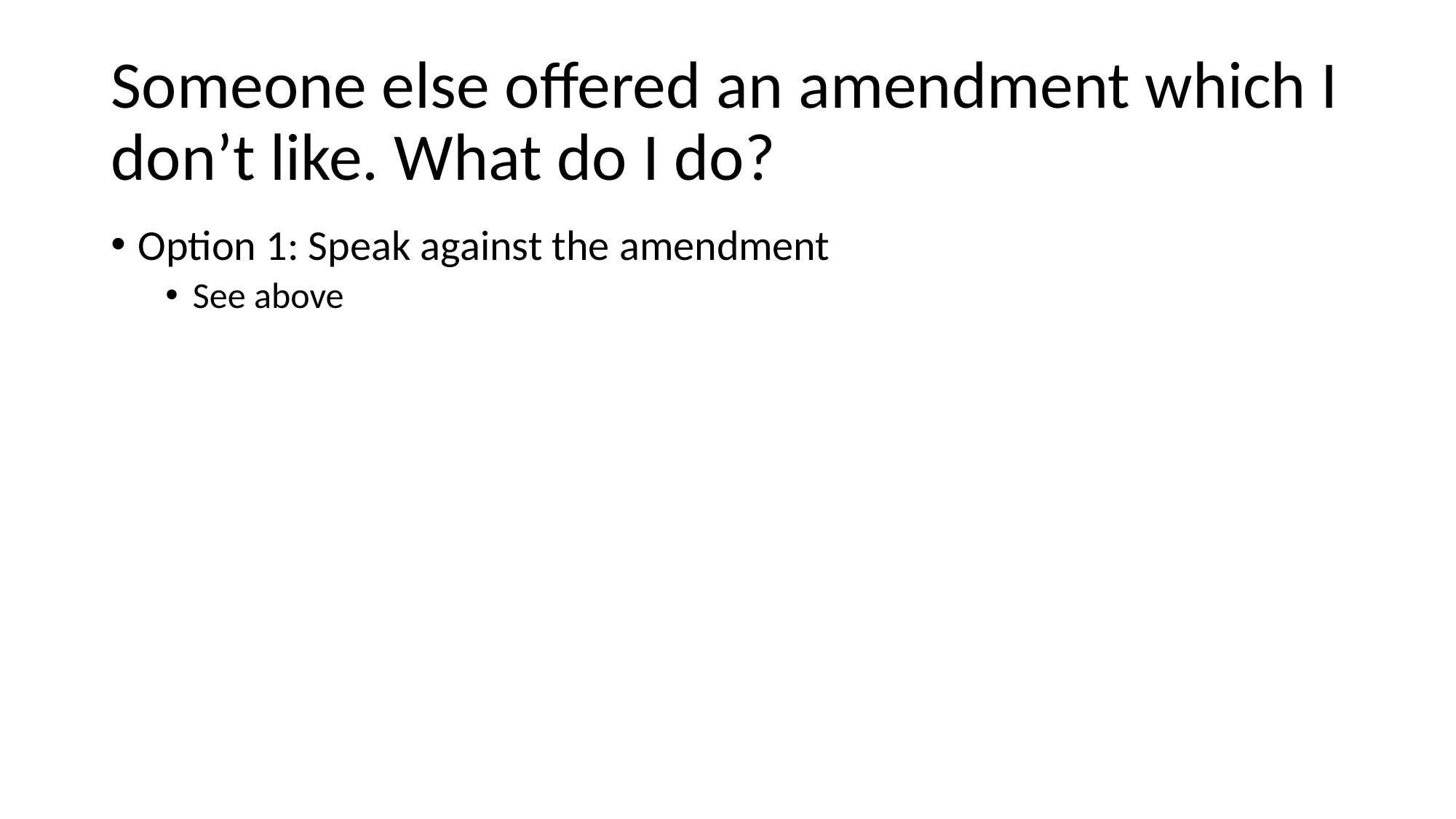

# Someone else offered an amendment which I don’t like. What do I do?
Option 1: Speak against the amendment
See above